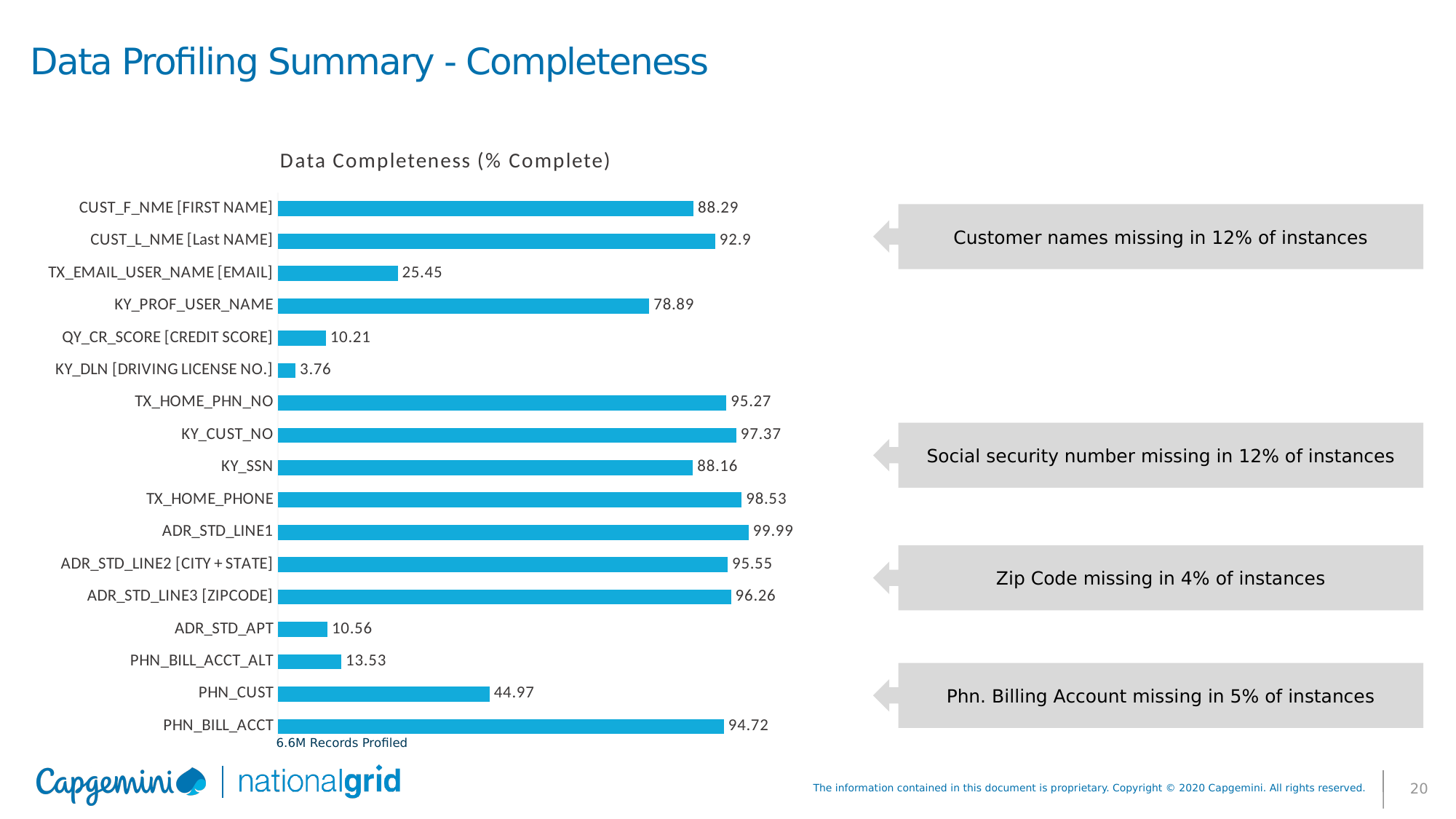

# Data Profiling Summary - Completeness

### Chart: Data Completeness (% Complete)

| Category |  |
|---|---|
| PHN_BILL_ACCT | 94.72 |
| PHN_CUST | 44.97 |
| PHN_BILL_ACCT_ALT | 13.530000000000001 |
| ADR_STD_APT | 10.560000000000002 |
| ADR_STD_LINE3 [ZIPCODE] | 96.26 |
| ADR_STD_LINE2 [CITY + STATE] | 95.55 |
| ADR_STD_LINE1 | 99.99 |
| TX_HOME_PHONE | 98.53 |
| KY_SSN | 88.16 |
| KY_CUST_NO | 97.37 |
| TX_HOME_PHN_NO | 95.27 |
| KY_DLN [DRIVING LICENSE NO.] | 3.76 |
| QY_CR_SCORE [CREDIT SCORE] | 10.21 |
| KY_PROF_USER_NAME | 78.89 |
| TX_EMAIL_USER_NAME [EMAIL] | 25.45 |
| CUST_L_NME [Last NAME] | 92.9 |
| CUST_F_NME [FIRST NAME] | 88.28999999999999 |
Customer names missing in 12% of instances
Social security number missing in 12% of instances
Zip Code missing in 4% of instances
Phn. Billing Account missing in 5% of instances
6.6M Records Profiled